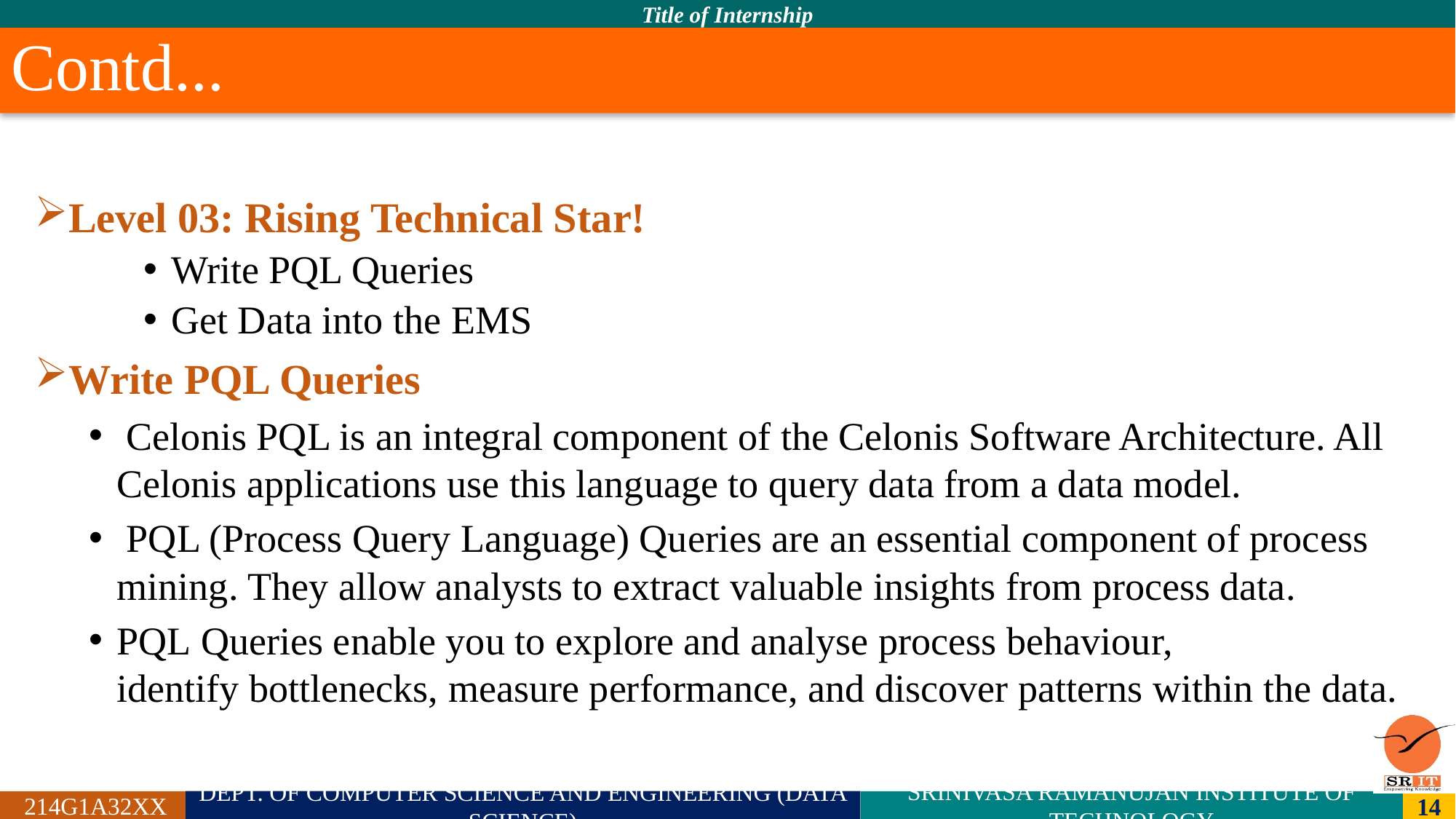

# Contd...
Level 03: Rising Technical Star!
Write PQL Queries
Get Data into the EMS
Write PQL Queries
 Celonis PQL is an integral component of the Celonis Software Architecture. All Celonis applications use this language to query data from a data model.
 PQL (Process Query Language) Queries are an essential component of process mining. They allow analysts to extract valuable insights from process data.
PQL Queries enable you to explore and analyse process behaviour, identify bottlenecks, measure performance, and discover patterns within the data.